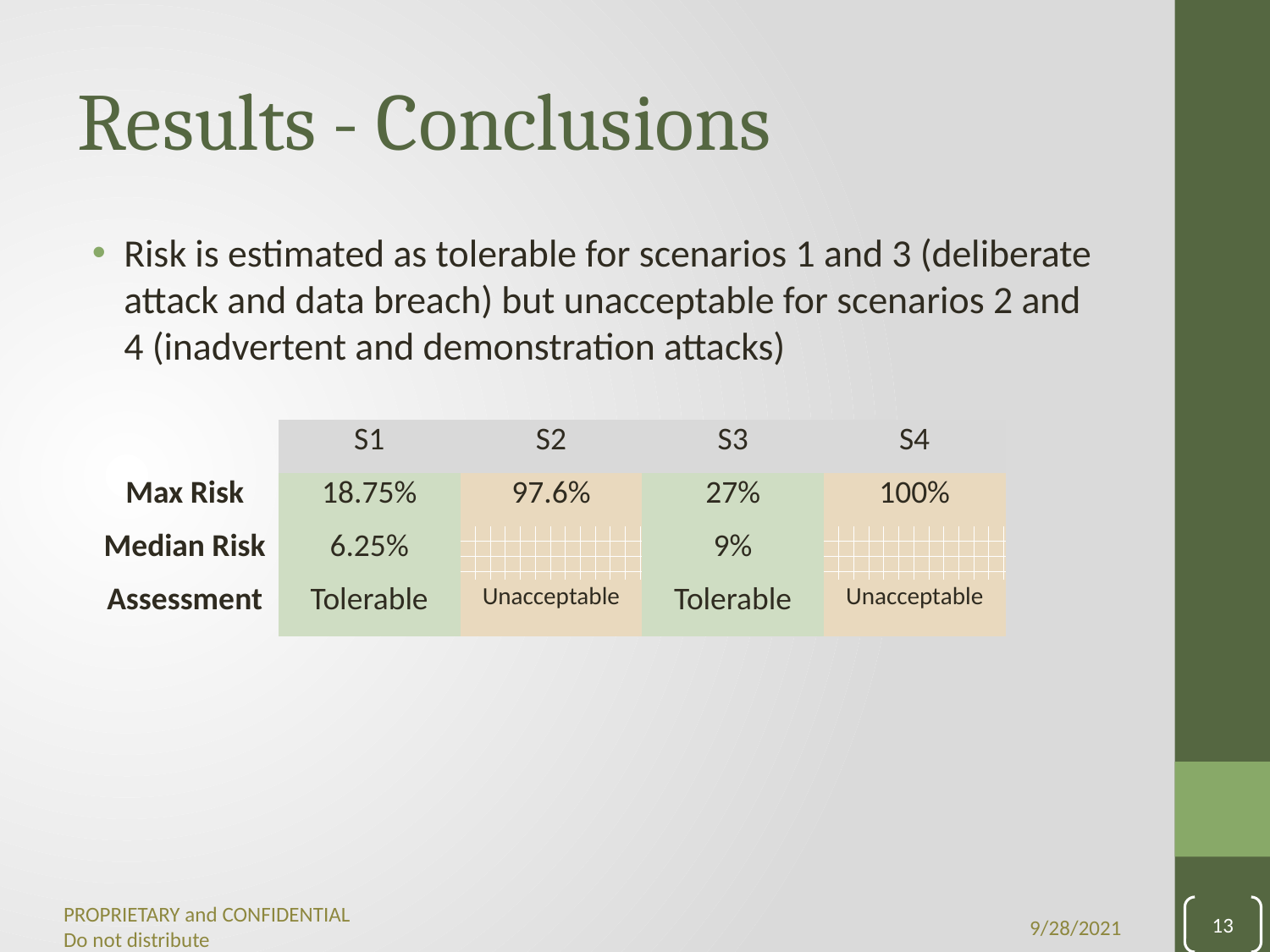

# Results - Conclusions
Risk is estimated as tolerable for scenarios 1 and 3 (deliberate attack and data breach) but unacceptable for scenarios 2 and 4 (inadvertent and demonstration attacks)
|  | S1 | S2 | S3 | S4 |
| --- | --- | --- | --- | --- |
| Max Risk | 18.75% | 97.6% | 27% | 100% |
| Median Risk | 6.25% |  | 9% |  |
| Assessment | Tolerable | Unacceptable | Tolerable | Unacceptable |
13
9/28/2021